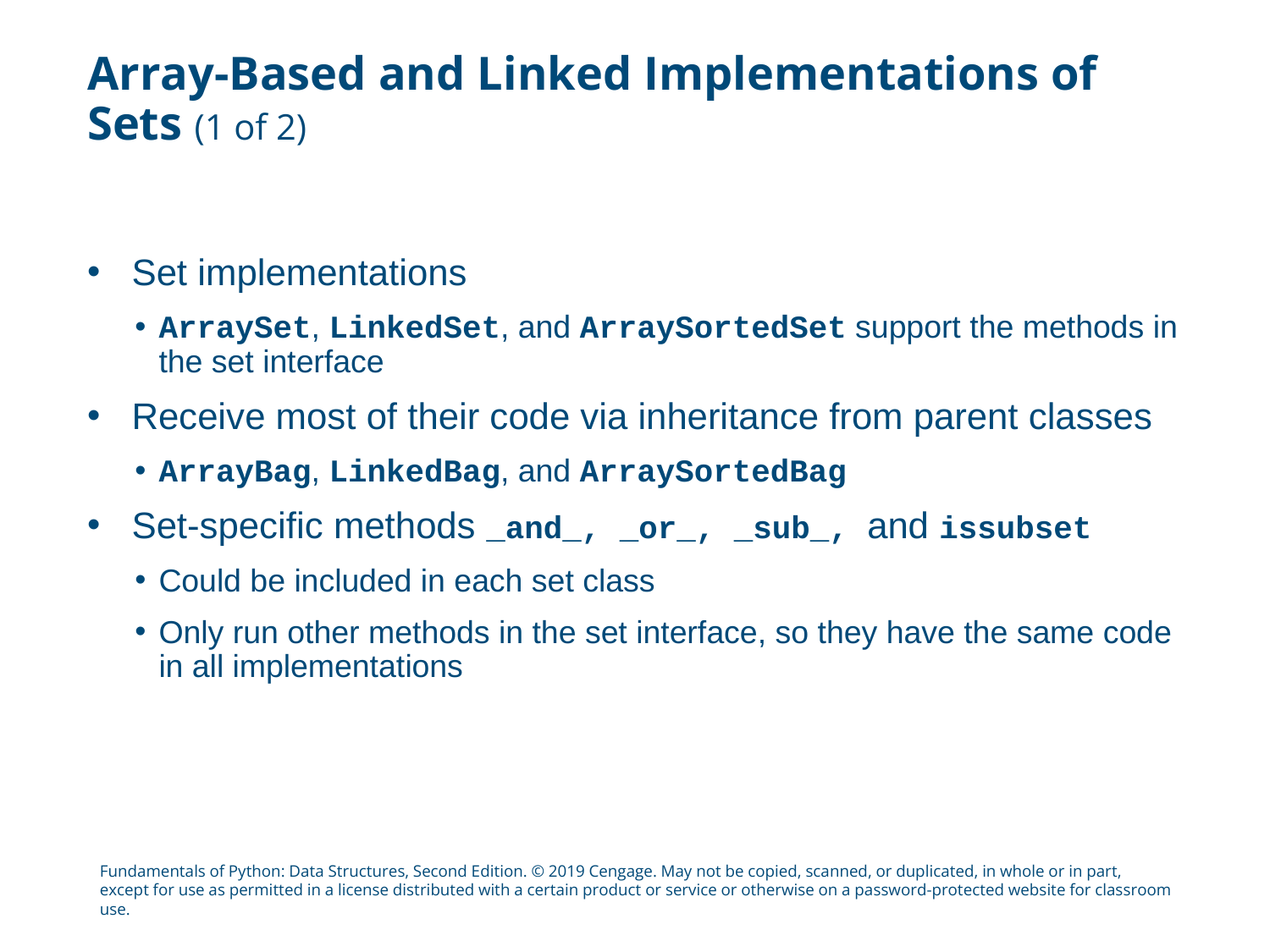

# Array-Based and Linked Implementations of Sets (1 of 2)
Set implementations
ArraySet, LinkedSet, and ArraySortedSet support the methods in the set interface
Receive most of their code via inheritance from parent classes
ArrayBag, LinkedBag, and ArraySortedBag
Set-specific methods _and_, _or_, _sub_, and issubset
Could be included in each set class
Only run other methods in the set interface, so they have the same code in all implementations
Fundamentals of Python: Data Structures, Second Edition. © 2019 Cengage. May not be copied, scanned, or duplicated, in whole or in part, except for use as permitted in a license distributed with a certain product or service or otherwise on a password-protected website for classroom use.